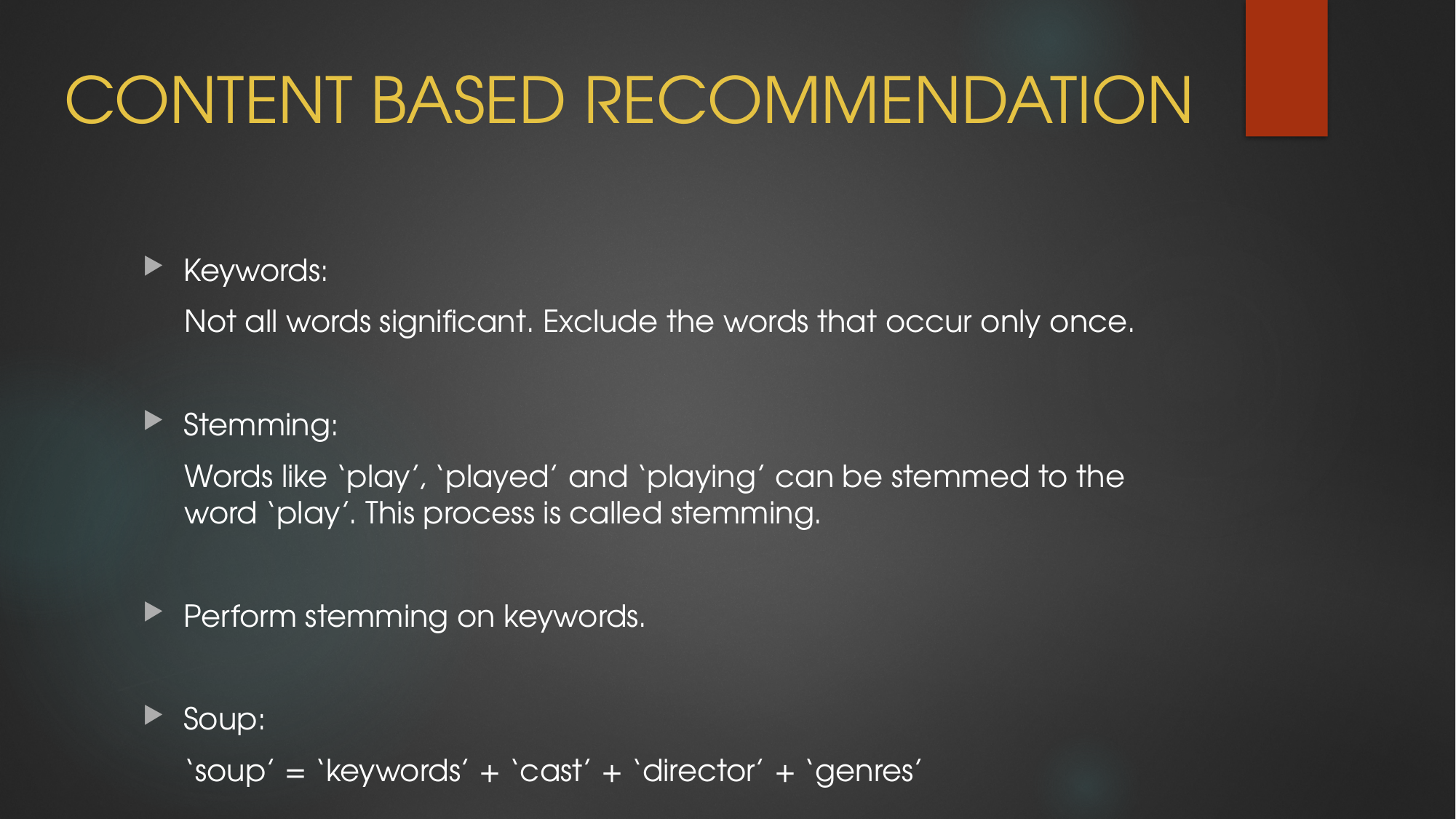

CONTENT BASED RECOMMENDATION
Keywords:
     Not all words significant. Exclude the words that occur only once.

Stemming:
     Words like ‘play’, ‘played’ and ‘playing’ can be stemmed to the
     word ‘play’. This process is called stemming.

Perform stemming on keywords.

Soup:
     ‘soup’ = ‘keywords’ + ‘cast’ + ‘director’ + ‘genres’